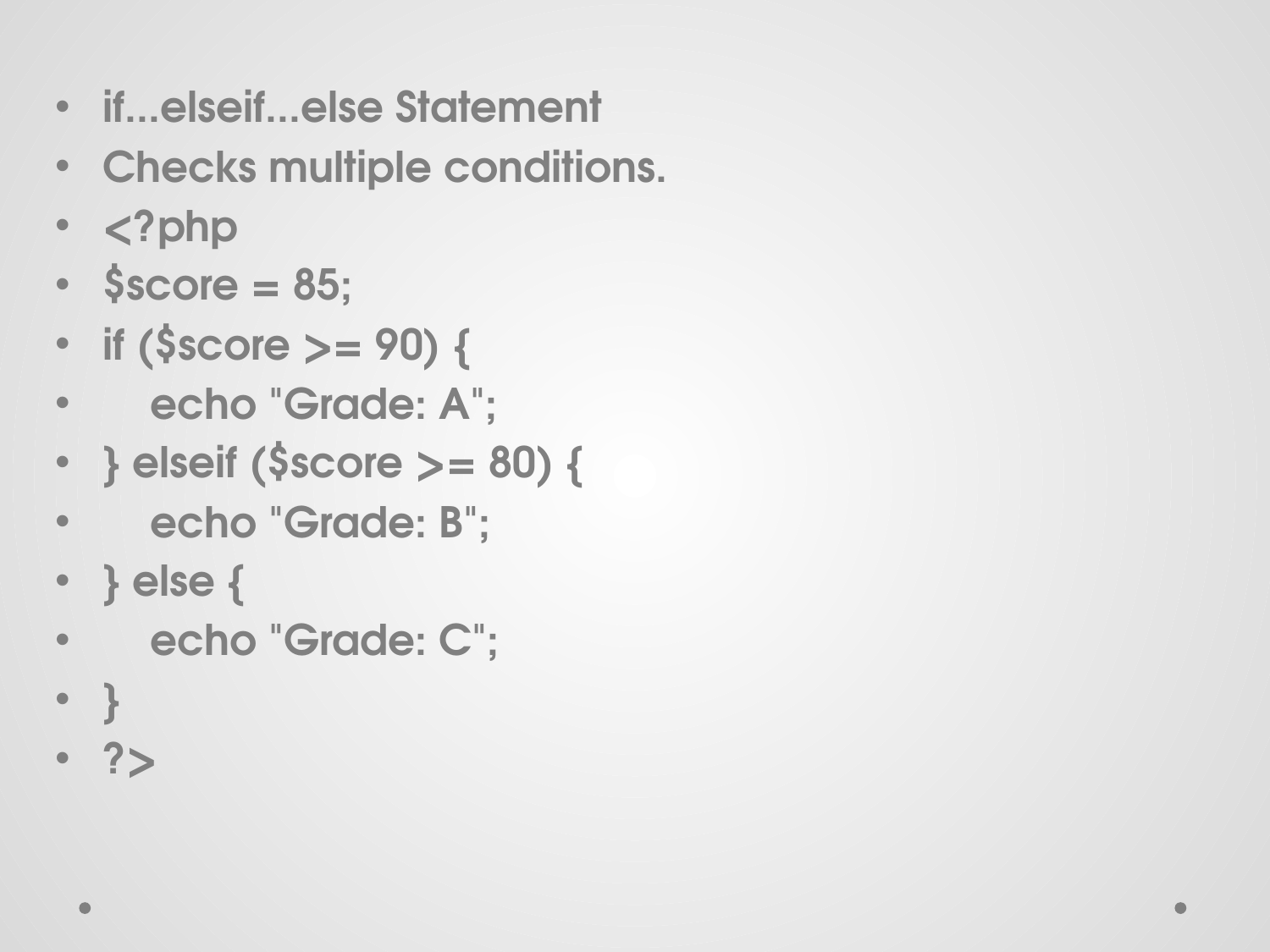

if...elseif...else Statement
Checks multiple conditions.
<?php
$score = 85;
if ($score >= 90) {
    echo "Grade: A";
} elseif ($score >= 80) {
    echo "Grade: B";
} else {
    echo "Grade: C";
}
?>